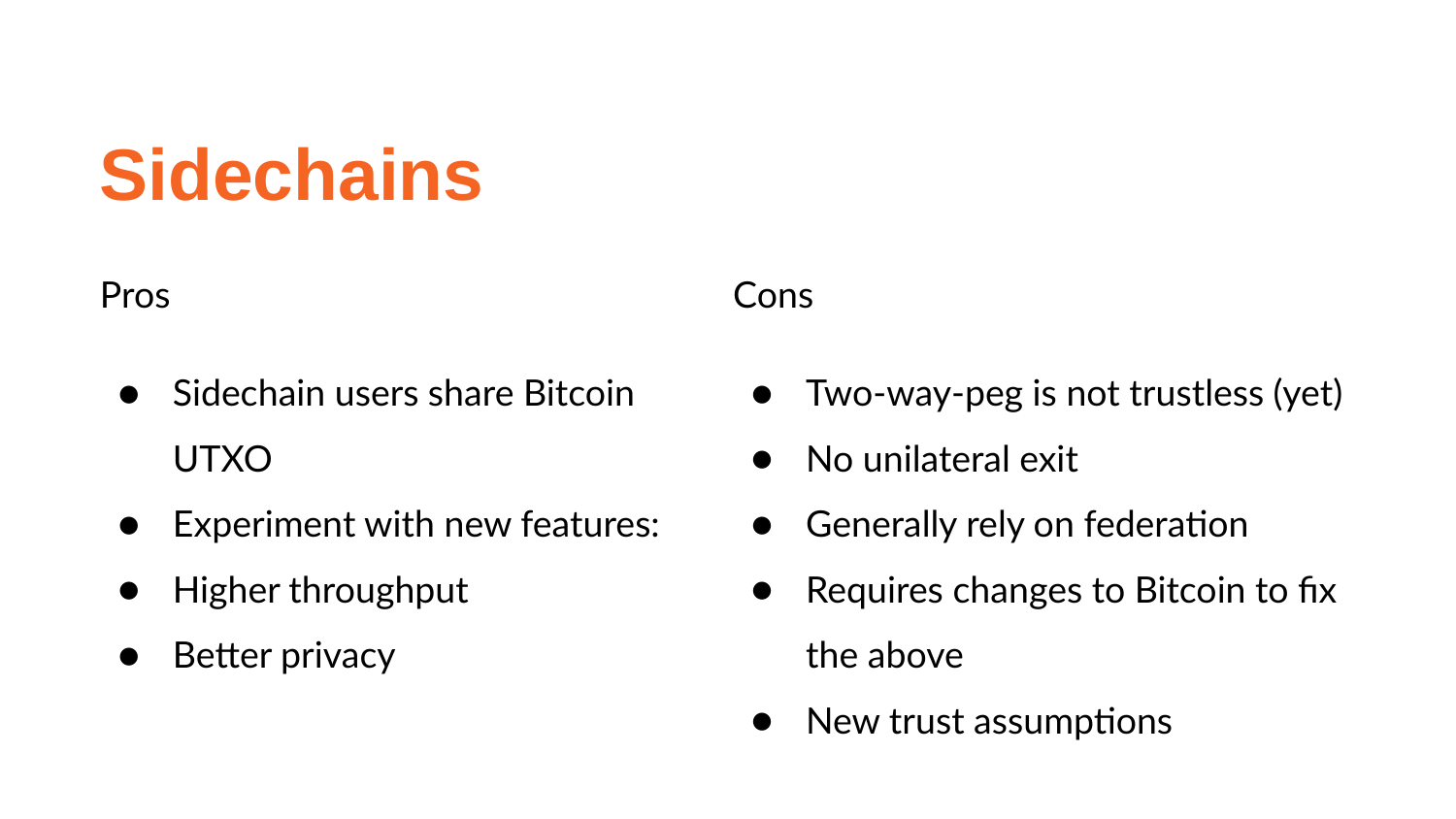

Sidechains
Pros
Sidechain users share Bitcoin UTXO
Experiment with new features:
Higher throughput
Better privacy
Cons
Two-way-peg is not trustless (yet)
No unilateral exit
Generally rely on federation
Requires changes to Bitcoin to fix the above
New trust assumptions